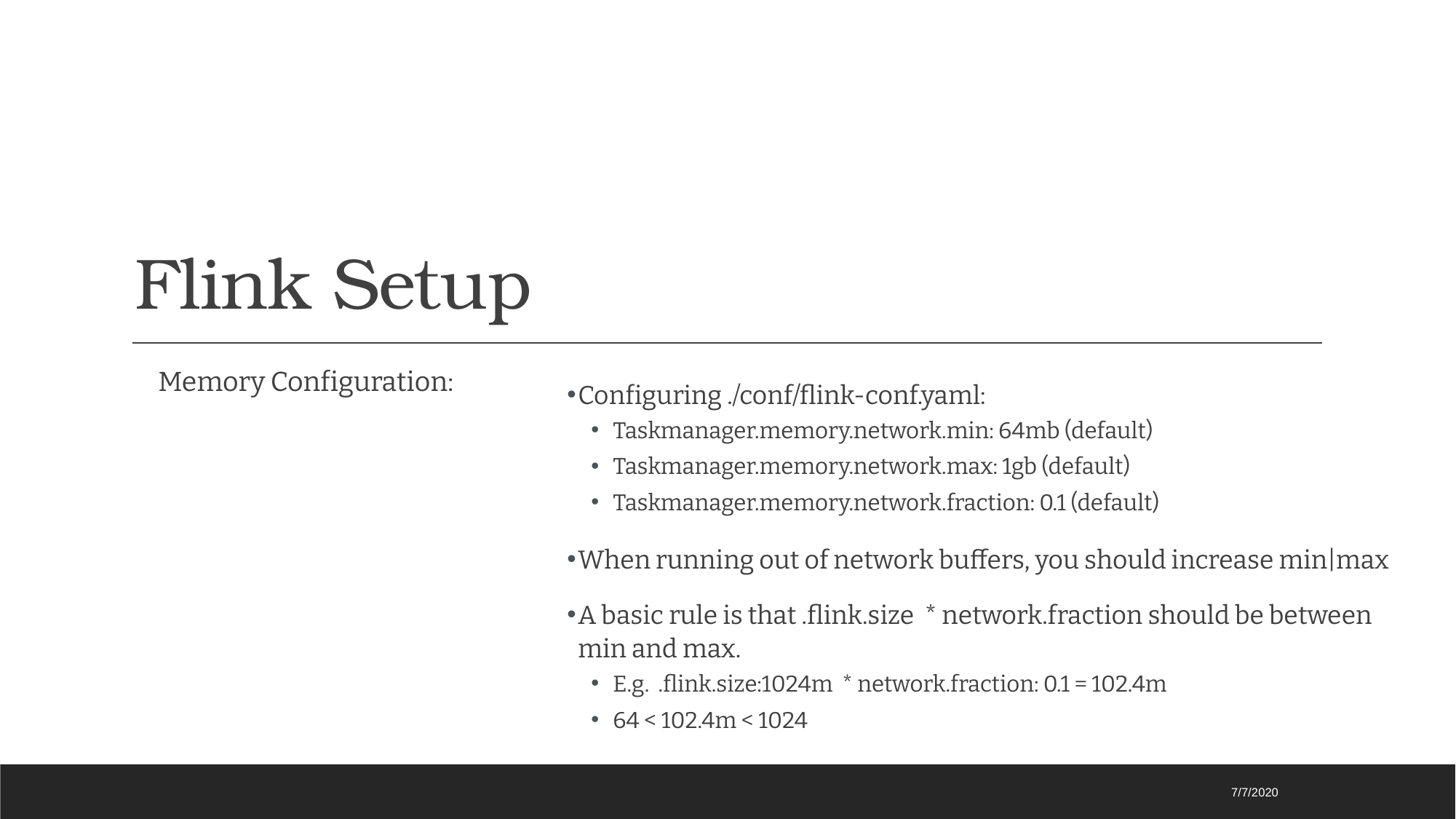

# Flink Setup

Memory Configuration:
Configuring ./conf/flink-conf.yaml:
Taskmanager.memory.network.min: 64mb (default)
Taskmanager.memory.network.max: 1gb (default)
Taskmanager.memory.network.fraction: 0.1 (default)
When running out of network buffers, you should increase min|max
A basic rule is that .flink.size  * network.fraction should be between min and max.
E.g.  .flink.size:1024m  * network.fraction: 0.1 = 102.4m
64 < 102.4m < 1024

7/7/2020